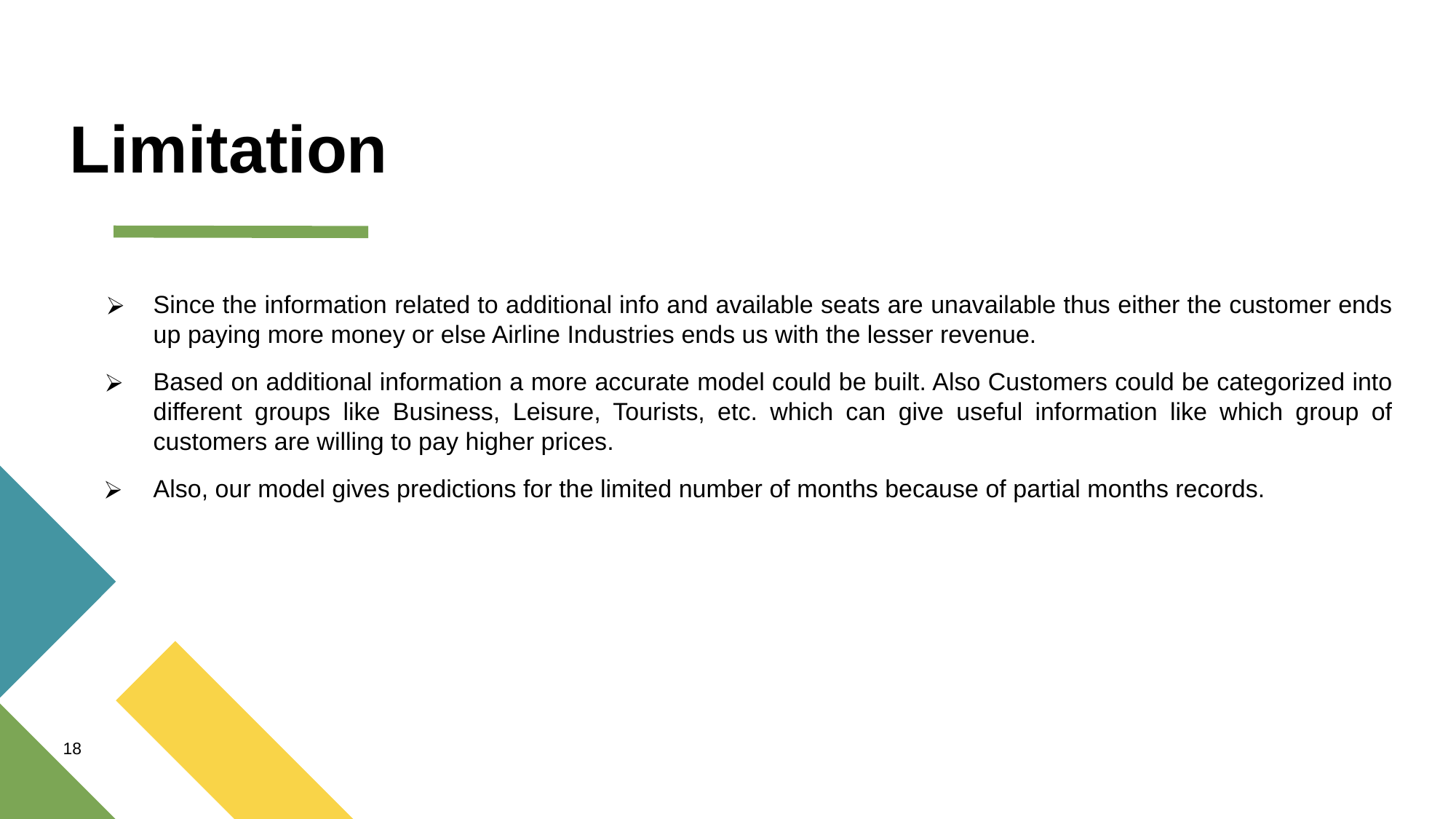

# Limitation
Since the information related to additional info and available seats are unavailable thus either the customer ends up paying more money or else Airline Industries ends us with the lesser revenue.
Based on additional information a more accurate model could be built. Also Customers could be categorized into different groups like Business, Leisure, Tourists, etc. which can give useful information like which group of customers are willing to pay higher prices.
Also, our model gives predictions for the limited number of months because of partial months records.
18